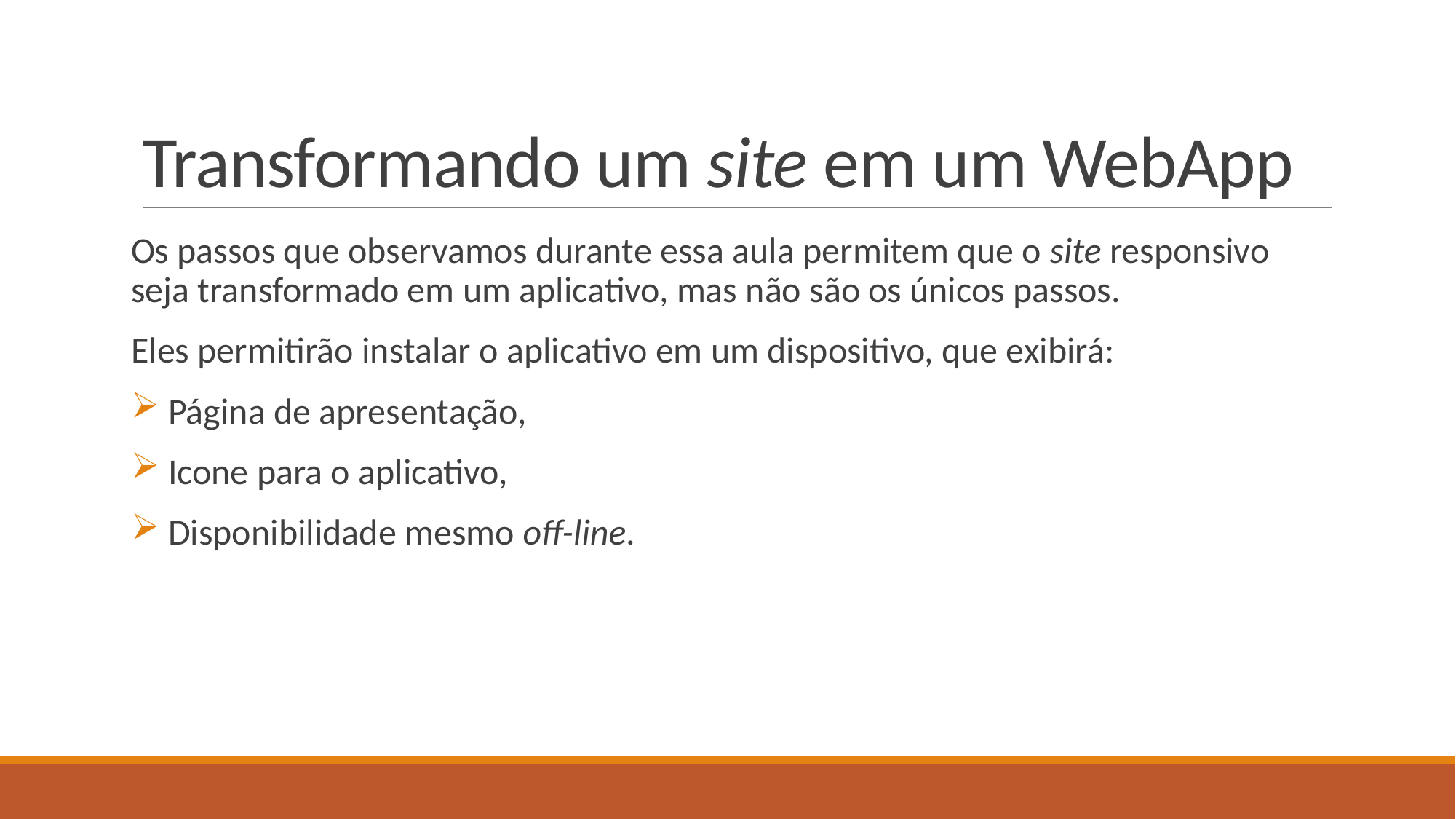

# Transformando um site em um WebApp
Os passos que observamos durante essa aula permitem que o site responsivo seja transformado em um aplicativo, mas não são os únicos passos.
Eles permitirão instalar o aplicativo em um dispositivo, que exibirá:
 Página de apresentação,
 Icone para o aplicativo,
 Disponibilidade mesmo off-line.